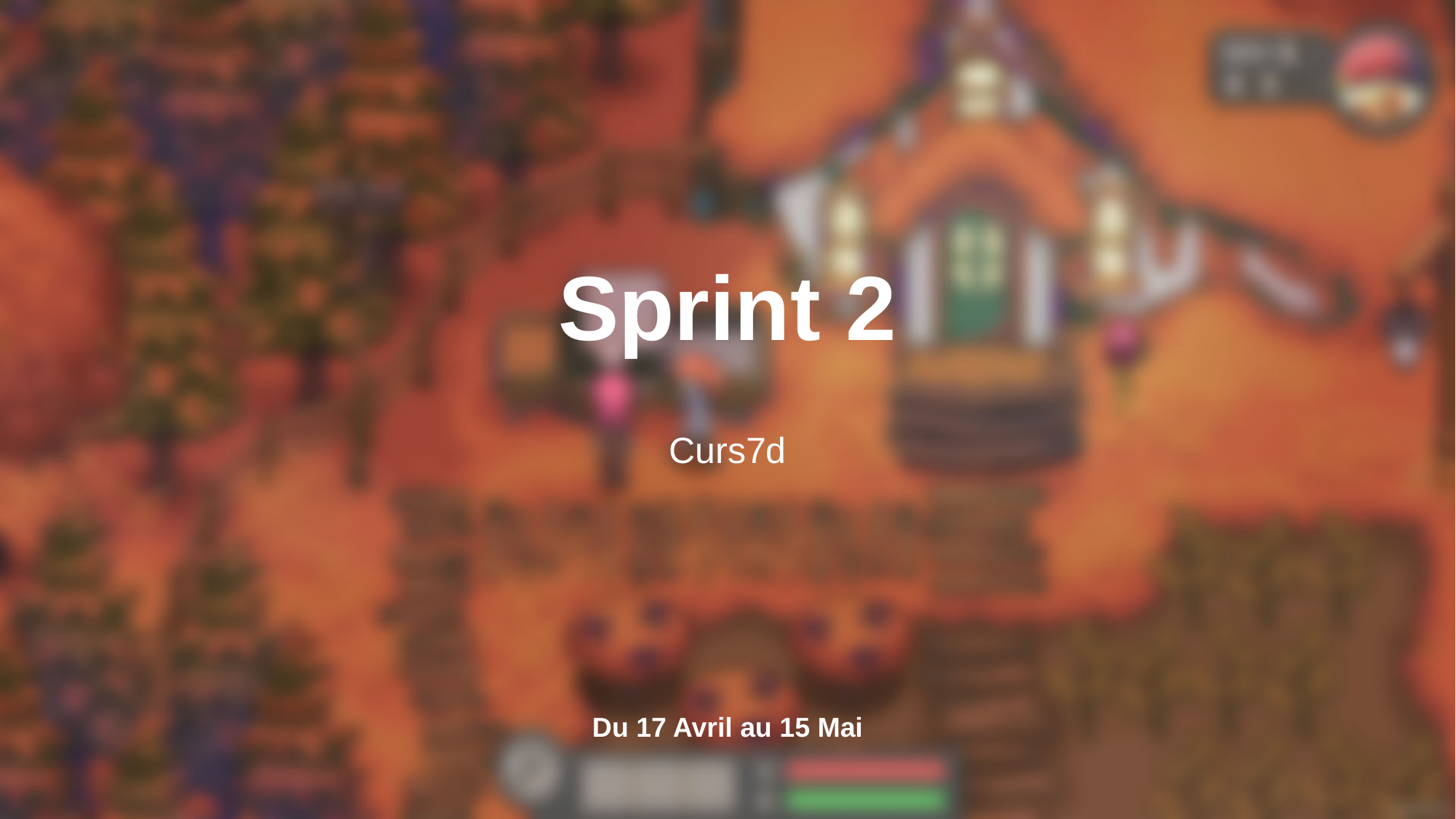

# Sprint 2
Curs7d
Du 17 Avril au 15 Mai